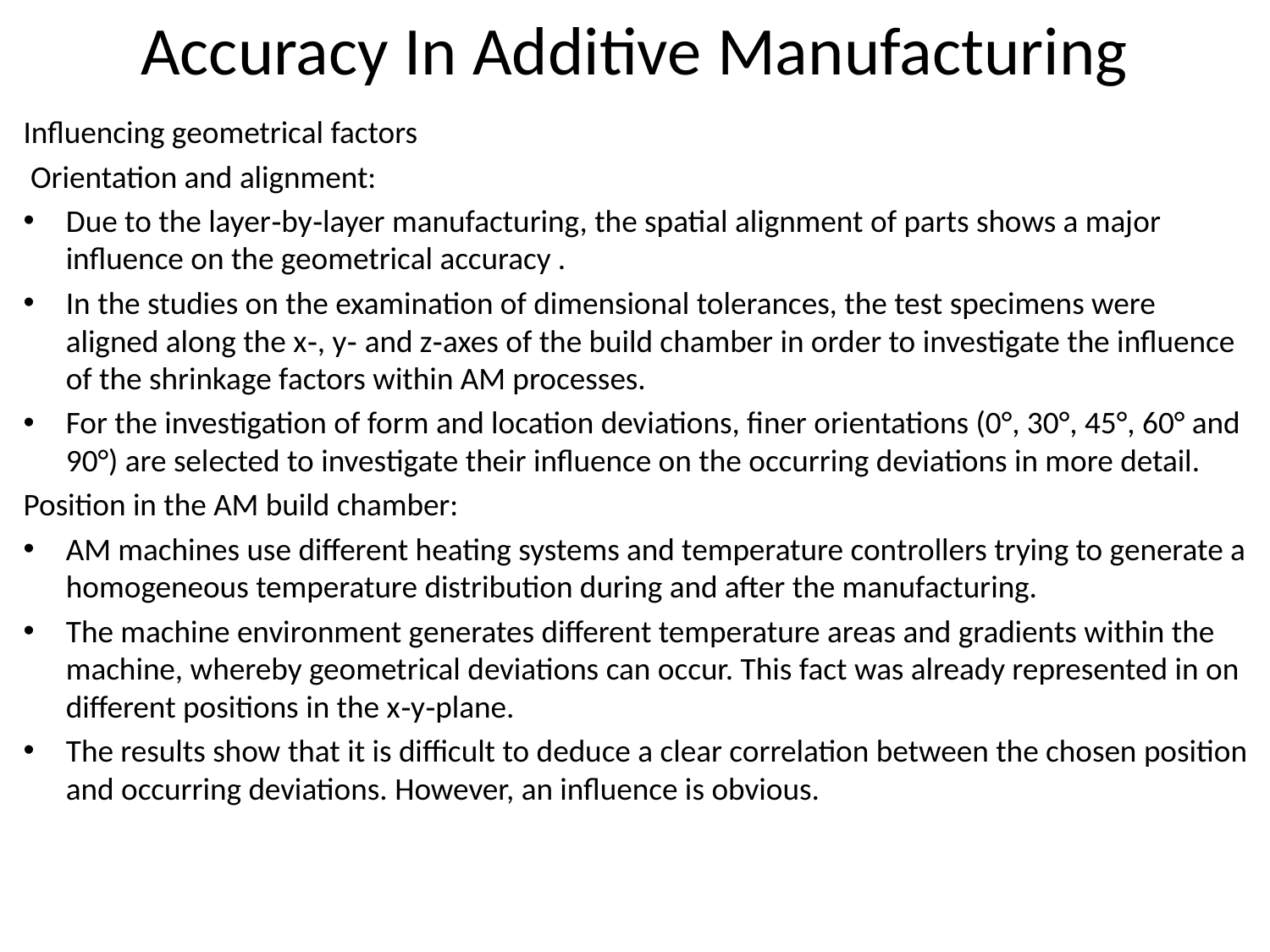

# Accuracy In Additive Manufacturing
Influencing geometrical factors
 Orientation and alignment:
Due to the layer‐by‐layer manufacturing, the spatial alignment of parts shows a major influence on the geometrical accuracy .
In the studies on the examination of dimensional tolerances, the test specimens were aligned along the x‐, y‐ and z‐axes of the build chamber in order to investigate the influence of the shrinkage factors within AM processes.
For the investigation of form and location deviations, finer orientations (0°, 30°, 45°, 60° and 90°) are selected to investigate their influence on the occurring deviations in more detail.
Position in the AM build chamber:
AM machines use different heating systems and temperature controllers trying to generate a homogeneous temperature distribution during and after the manufacturing.
The machine environment generates different temperature areas and gradients within the machine, whereby geometrical deviations can occur. This fact was already represented in on different positions in the x‐y‐plane.
The results show that it is difficult to deduce a clear correlation between the chosen position and occurring deviations. However, an influence is obvious.